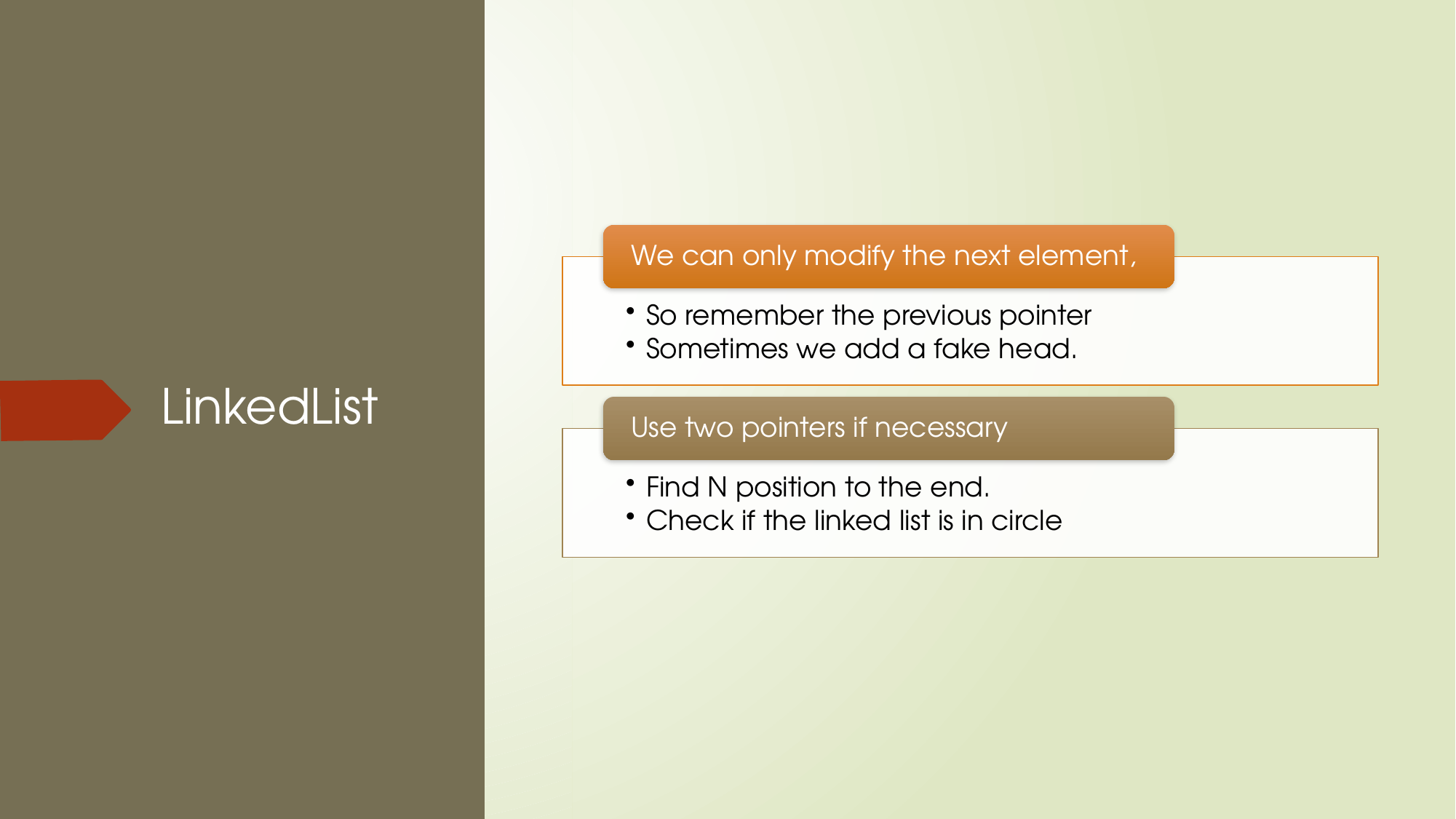

So remember the previous pointer
Sometimes we add a fake head.
We can only modify the next element,
Find N position to the end.
Check if the linked list is in circle
Use two pointers if necessary
# LinkedList